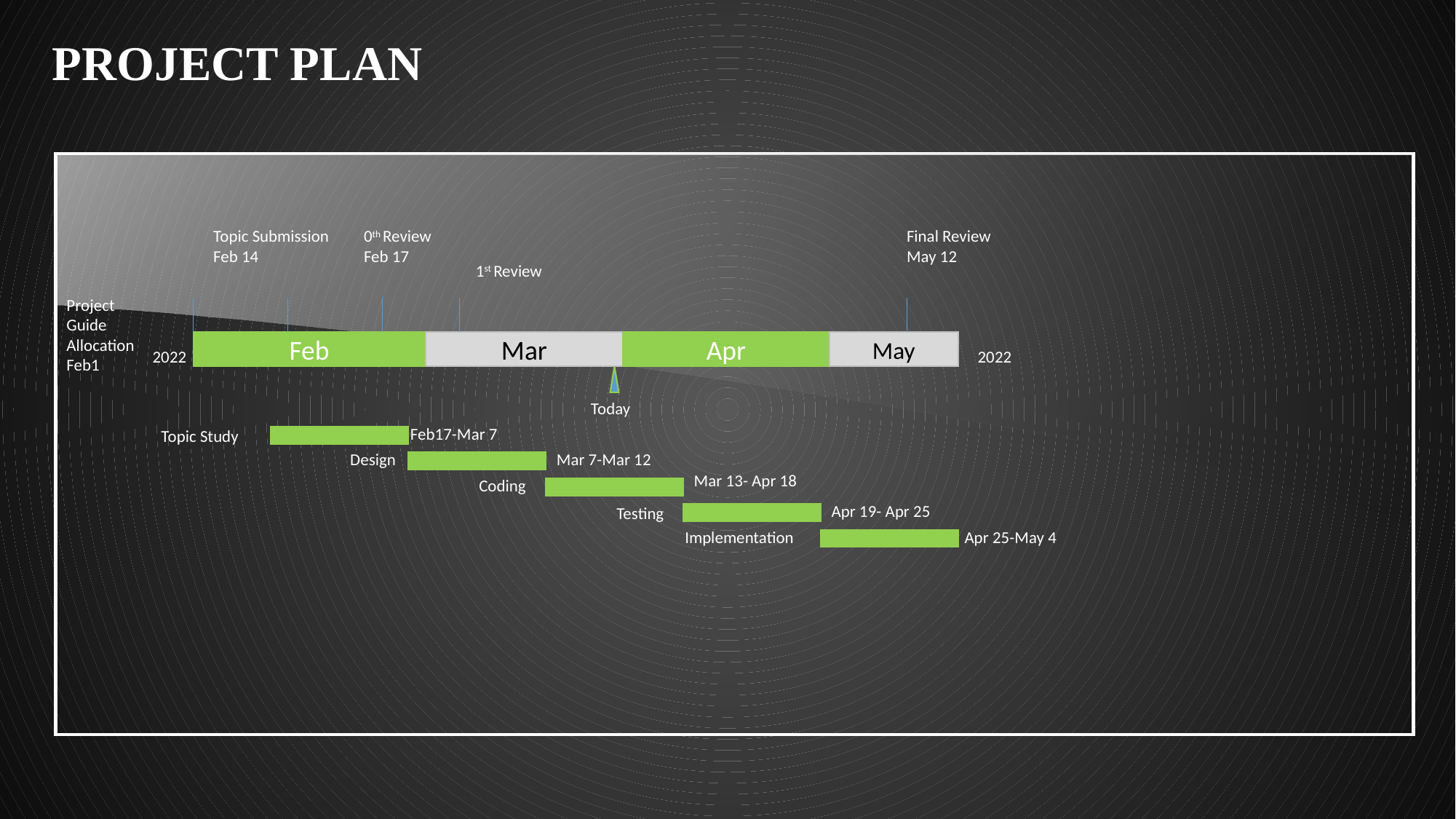

PROJECT PLAN

Topic Submission
Feb 14
0th Review
Feb 17
Final Review
May 12
1st Review
Project Guide Allocation
Feb1
May
Feb
Mar
Apr
2022
2022

Today
Feb17-Mar 7
Topic Study

Design
Mar 7-Mar 12

Mar 13- Apr 18
Coding

Apr 19- Apr 25
Testing

Implementation
Apr 25-May 4